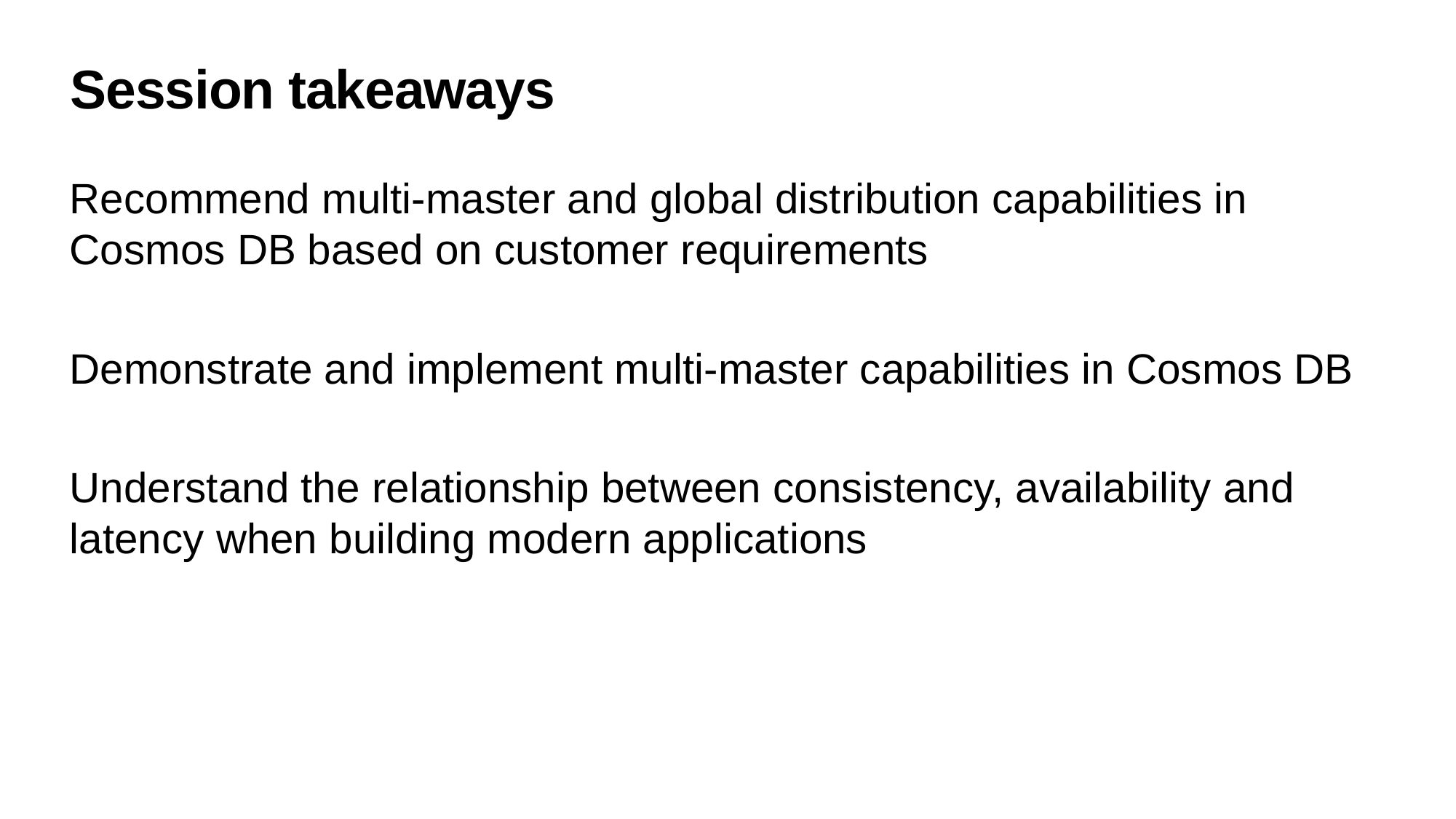

# Session takeaways
Recommend multi-master and global distribution capabilities in Cosmos DB based on customer requirements

Demonstrate and implement multi-master capabilities in Cosmos DB

Understand the relationship between consistency, availability and latency when building modern applications